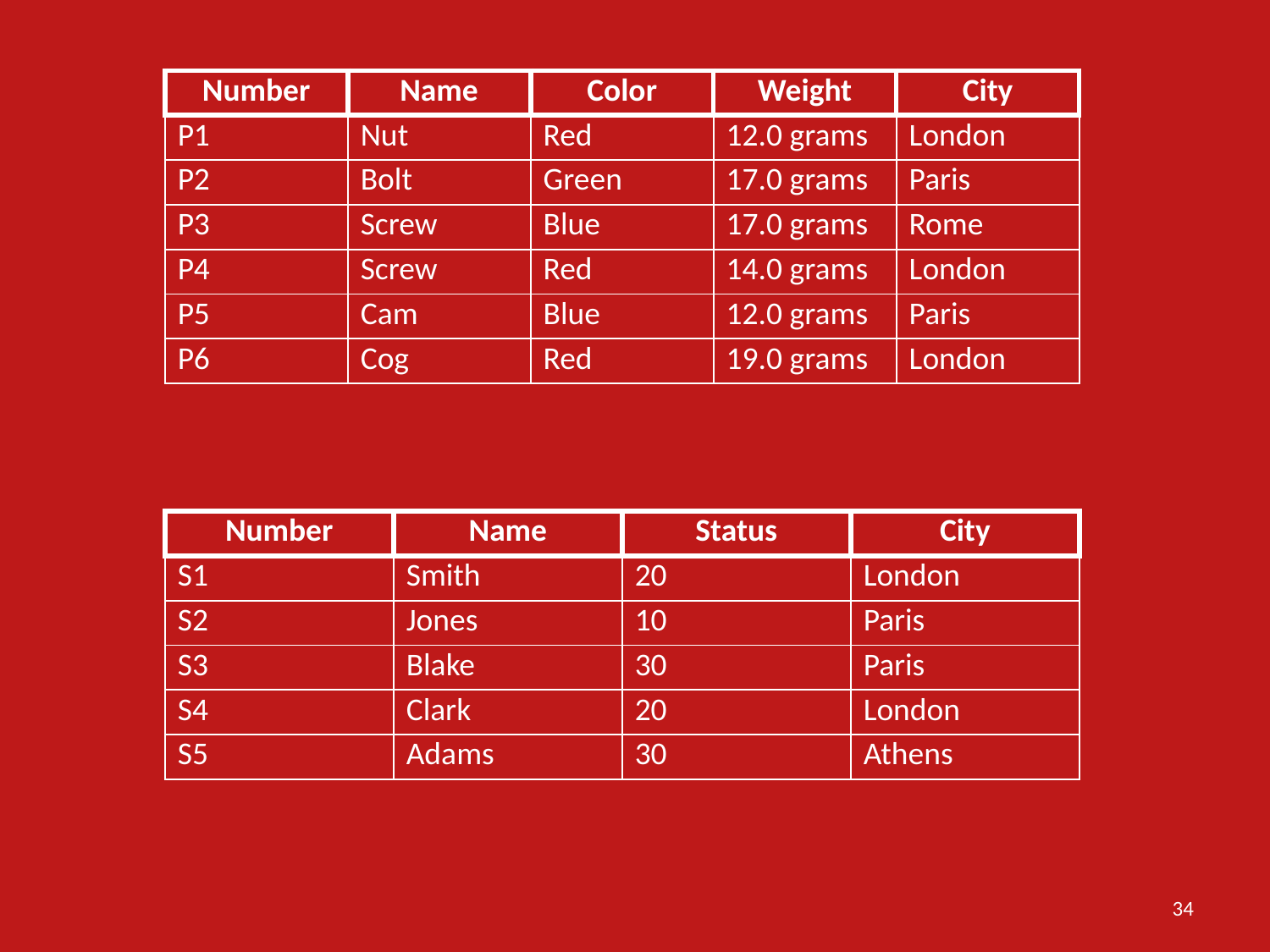

| Number | Name | Color | Weight | City |
| --- | --- | --- | --- | --- |
| P1 | Nut | Red | 12.0 grams | London |
| P2 | Bolt | Green | 17.0 grams | Paris |
| P3 | Screw | Blue | 17.0 grams | Rome |
| P4 | Screw | Red | 14.0 grams | London |
| P5 | Cam | Blue | 12.0 grams | Paris |
| P6 | Cog | Red | 19.0 grams | London |
| Number | Name | Status | City |
| --- | --- | --- | --- |
| S1 | Smith | 20 | London |
| S2 | Jones | 10 | Paris |
| S3 | Blake | 30 | Paris |
| S4 | Clark | 20 | London |
| S5 | Adams | 30 | Athens |
34